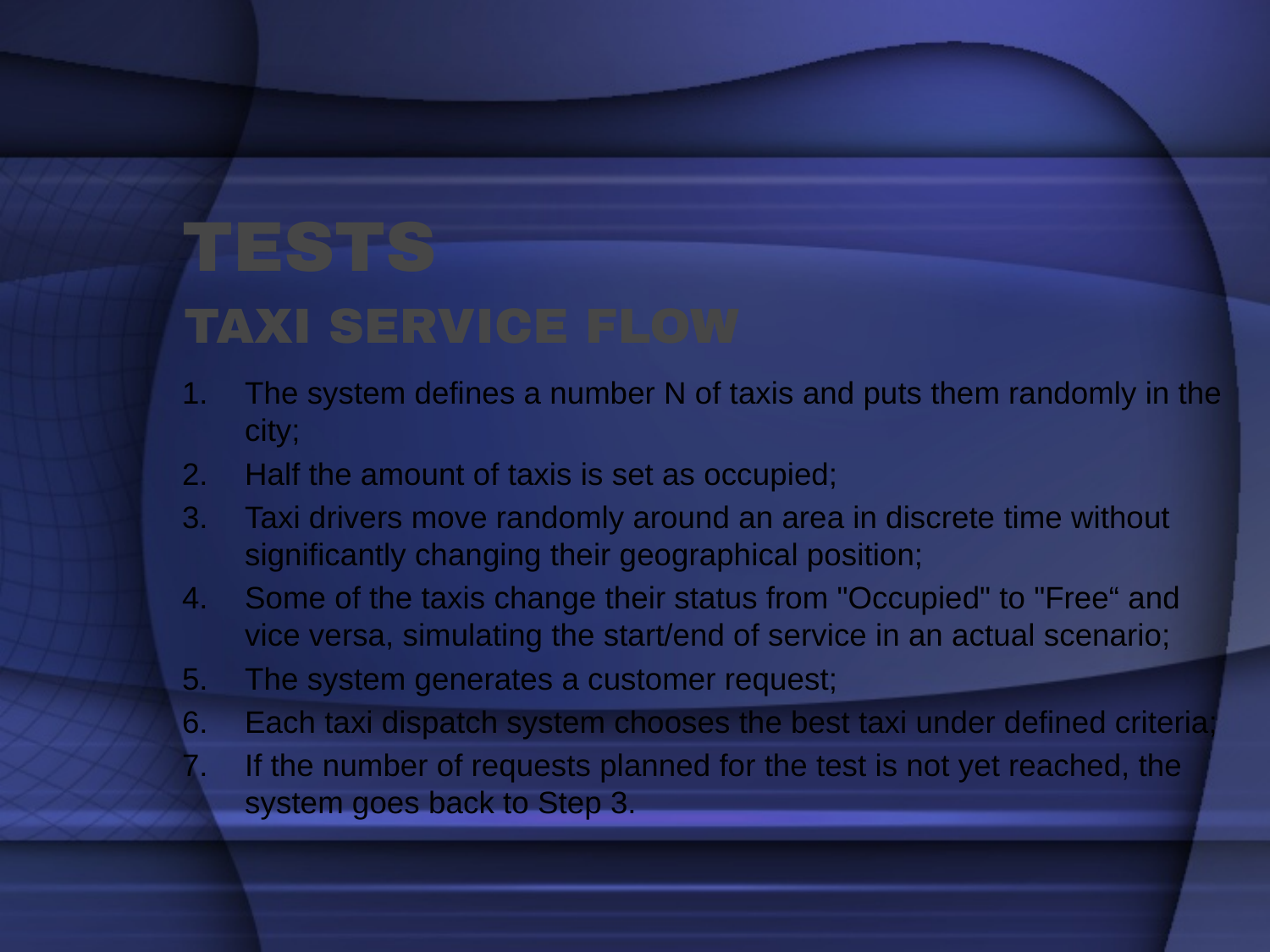

# TESTS
TAXI SERVICE FLOW
The system defines a number N of taxis and puts them randomly in the city;
Half the amount of taxis is set as occupied;
Taxi drivers move randomly around an area in discrete time without significantly changing their geographical position;
Some of the taxis change their status from "Occupied" to "Free“ and vice versa, simulating the start/end of service in an actual scenario;
The system generates a customer request;
Each taxi dispatch system chooses the best taxi under defined criteria;
If the number of requests planned for the test is not yet reached, the system goes back to Step 3.